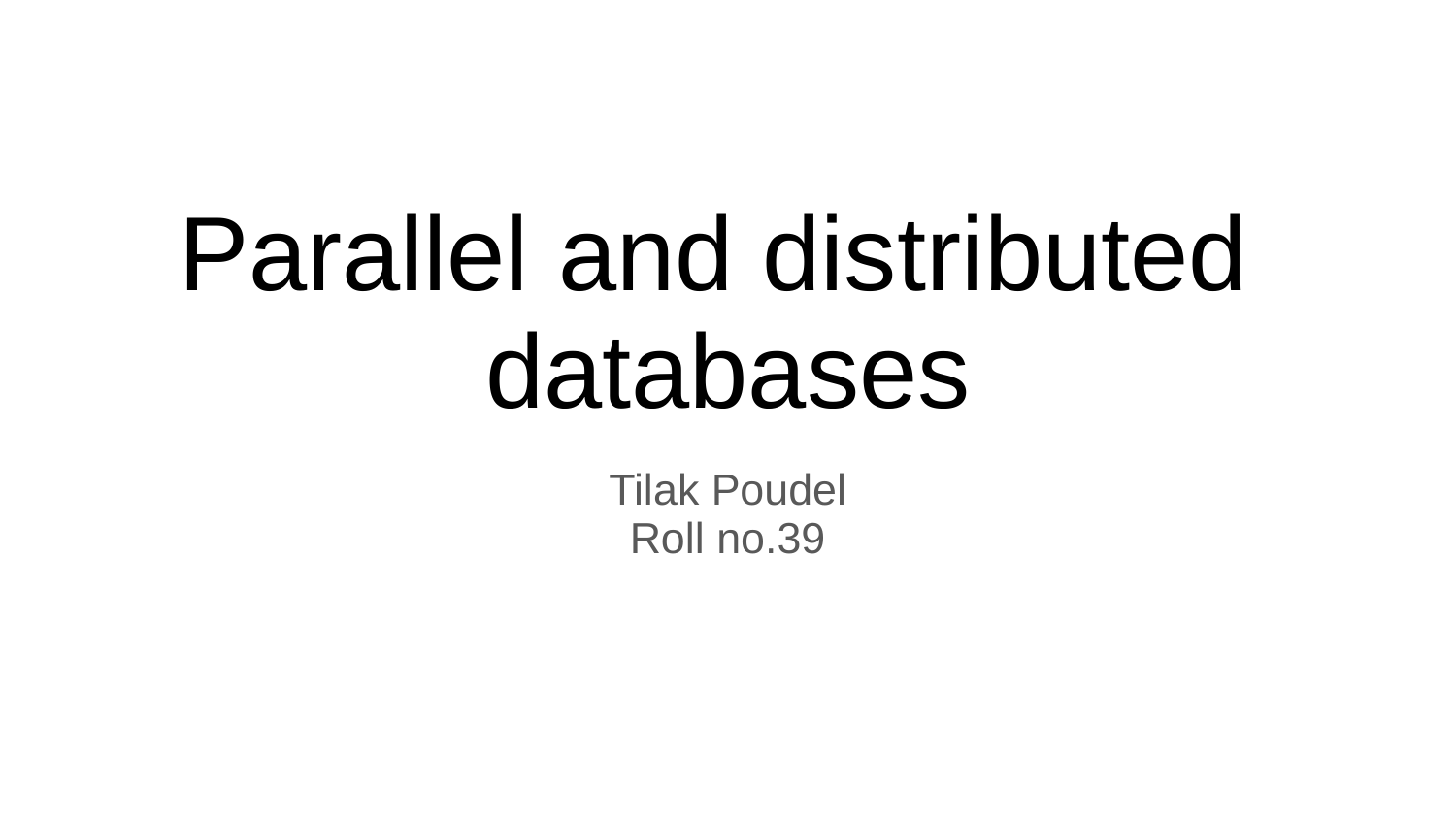

# Parallel and distributed
databases
Tilak Poudel
Roll no.39